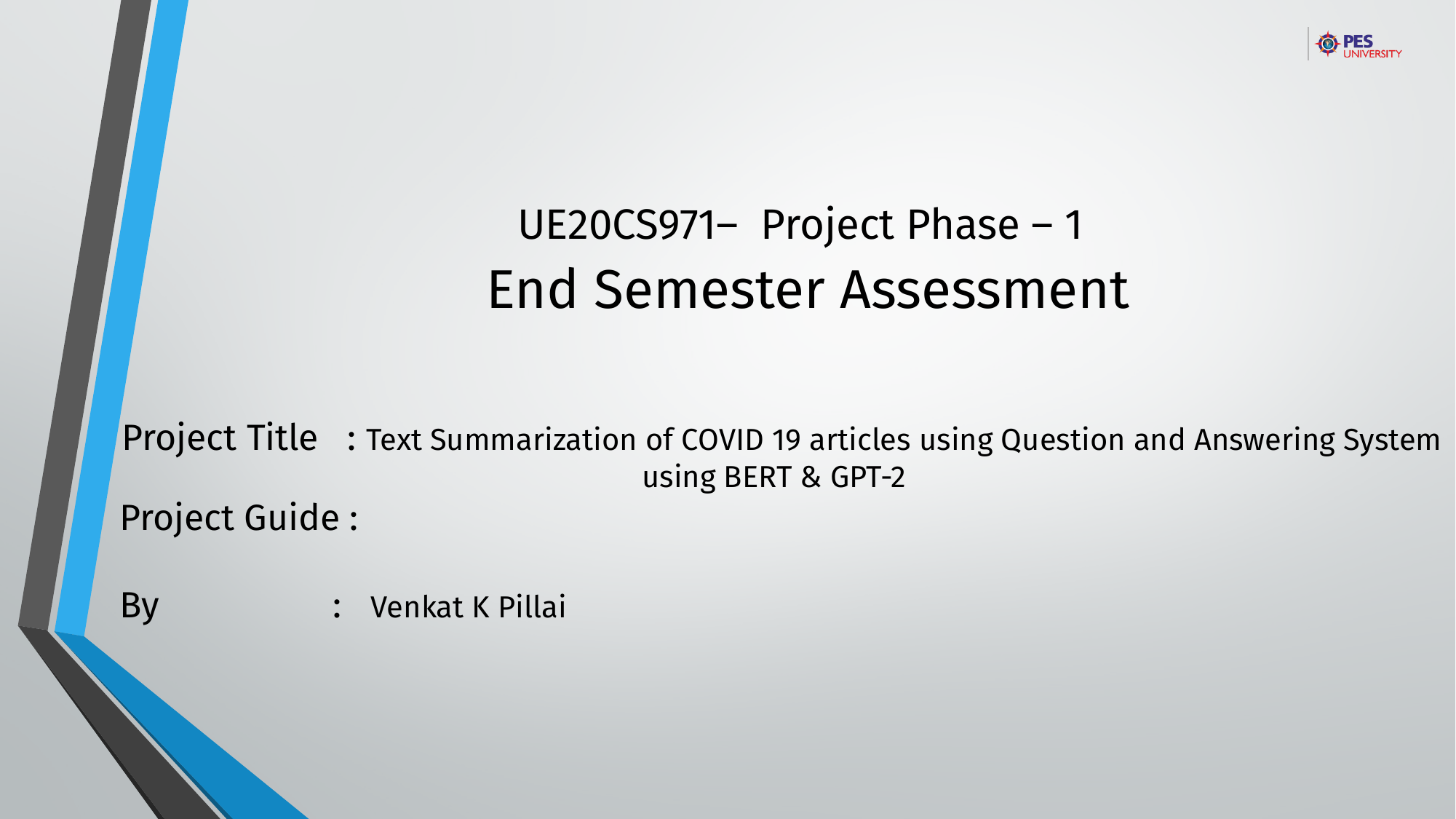

UE20CS971–  Project Phase – 1
 End Semester Assessment
Project Title   : Text Summarization of COVID 19 articles using Question and Answering System using BERT & GPT-2
Project Guide :

By                  :   Venkat K Pillai